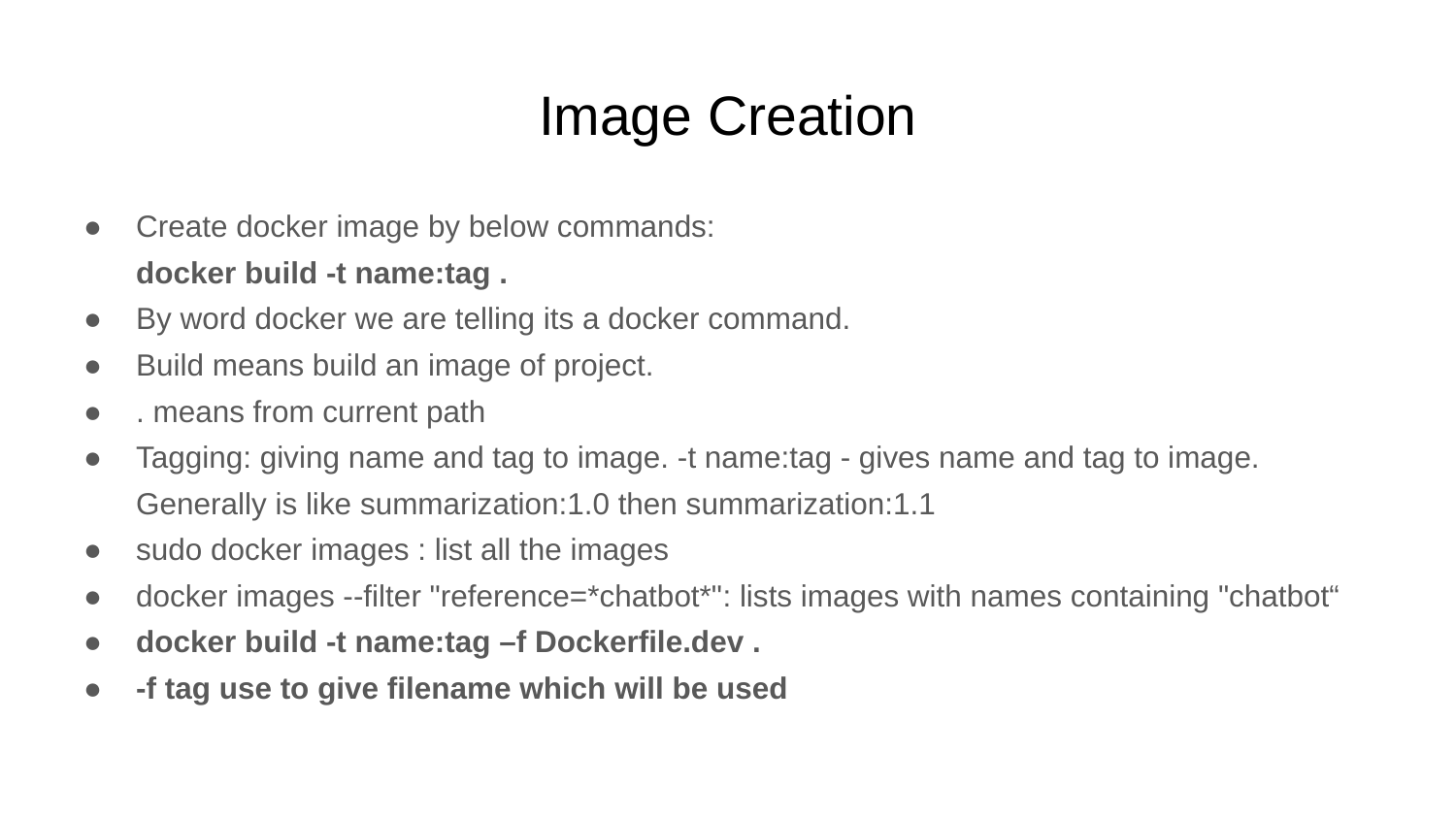

# Image Creation
Create docker image by below commands:
docker build -t name:tag .
By word docker we are telling its a docker command.
Build means build an image of project.
. means from current path
Tagging: giving name and tag to image. -t name:tag - gives name and tag to image. Generally is like summarization:1.0 then summarization:1.1
sudo docker images : list all the images
docker images --filter "reference=*chatbot*": lists images with names containing "chatbot“
docker build -t name:tag –f Dockerfile.dev .
-f tag use to give filename which will be used